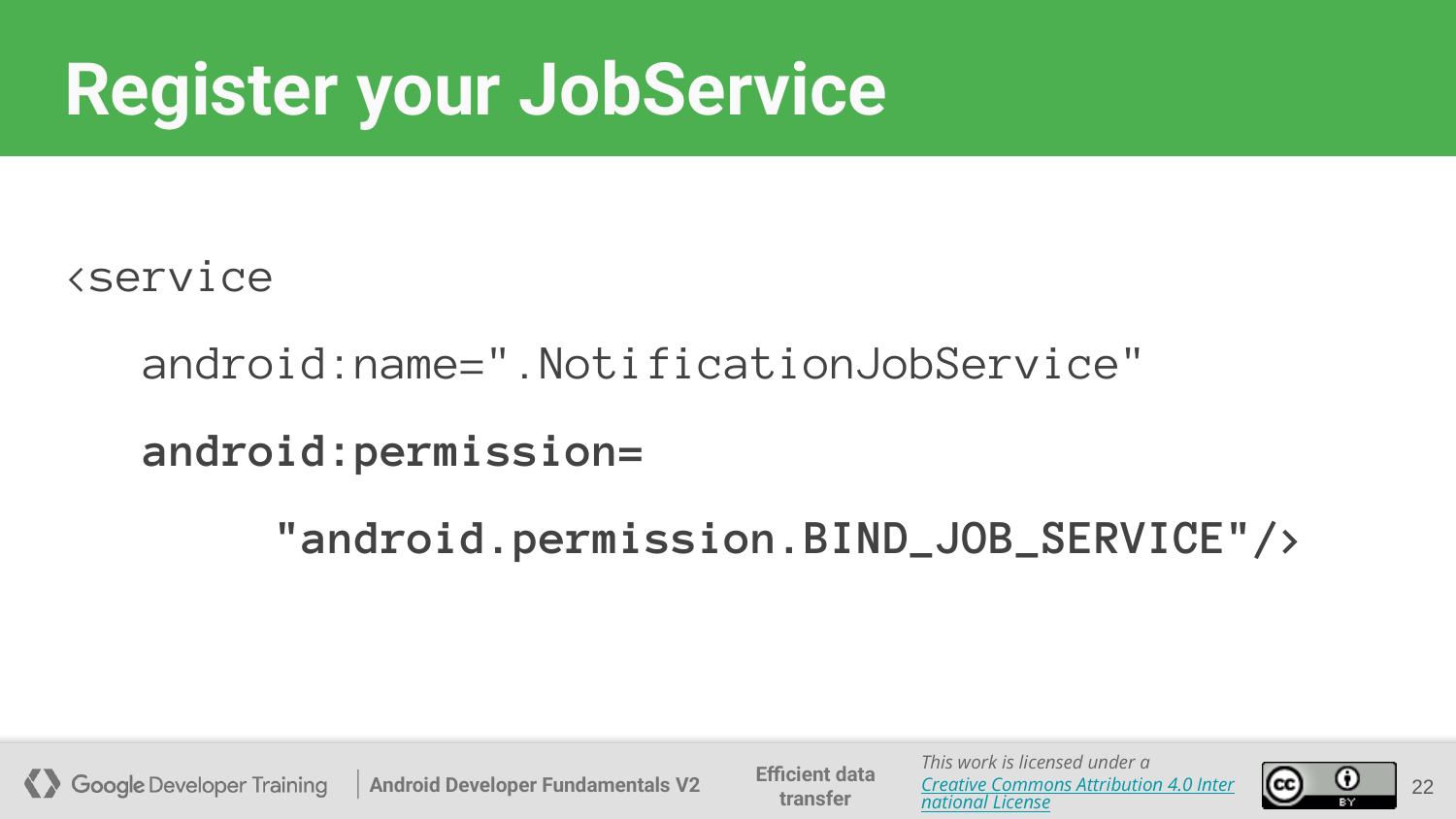

# Register your JobService
<service
   android:name=".NotificationJobService"
   android:permission=
        "android.permission.BIND_JOB_SERVICE"/>

22